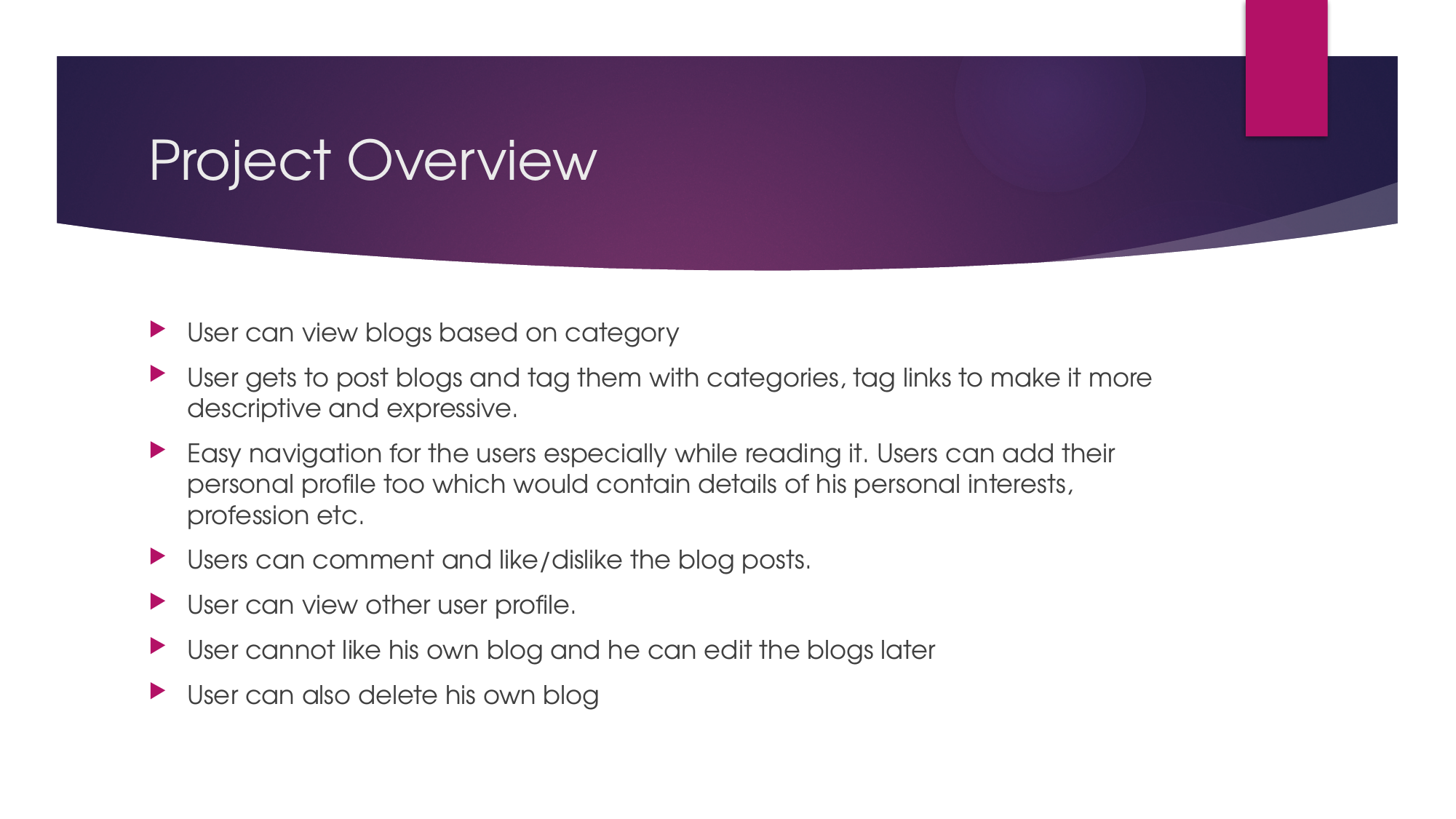

# Project Overview
User can view blogs based on category
User gets to post blogs and tag them with categories, tag links to make it more descriptive and expressive.
Easy navigation for the users especially while reading it. Users can add their personal profile too which would contain details of his personal interests, profession etc.
Users can comment and like/dislike the blog posts.
User can view other user profile.
User cannot like his own blog and he can edit the blogs later
User can also delete his own blog